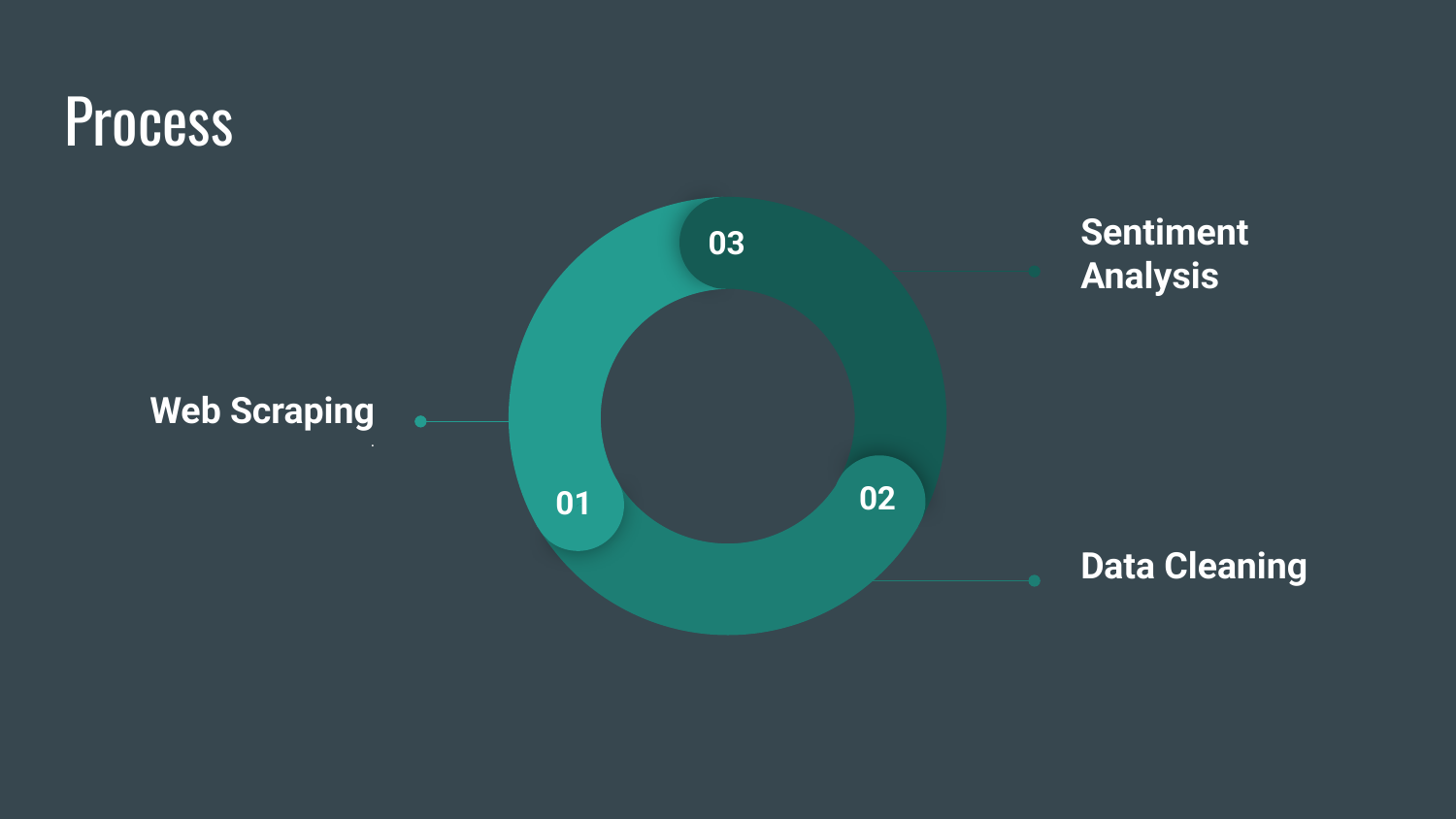

# Process

03

02
01
Sentiment Analysis

Web Scraping
.
Data Cleaning